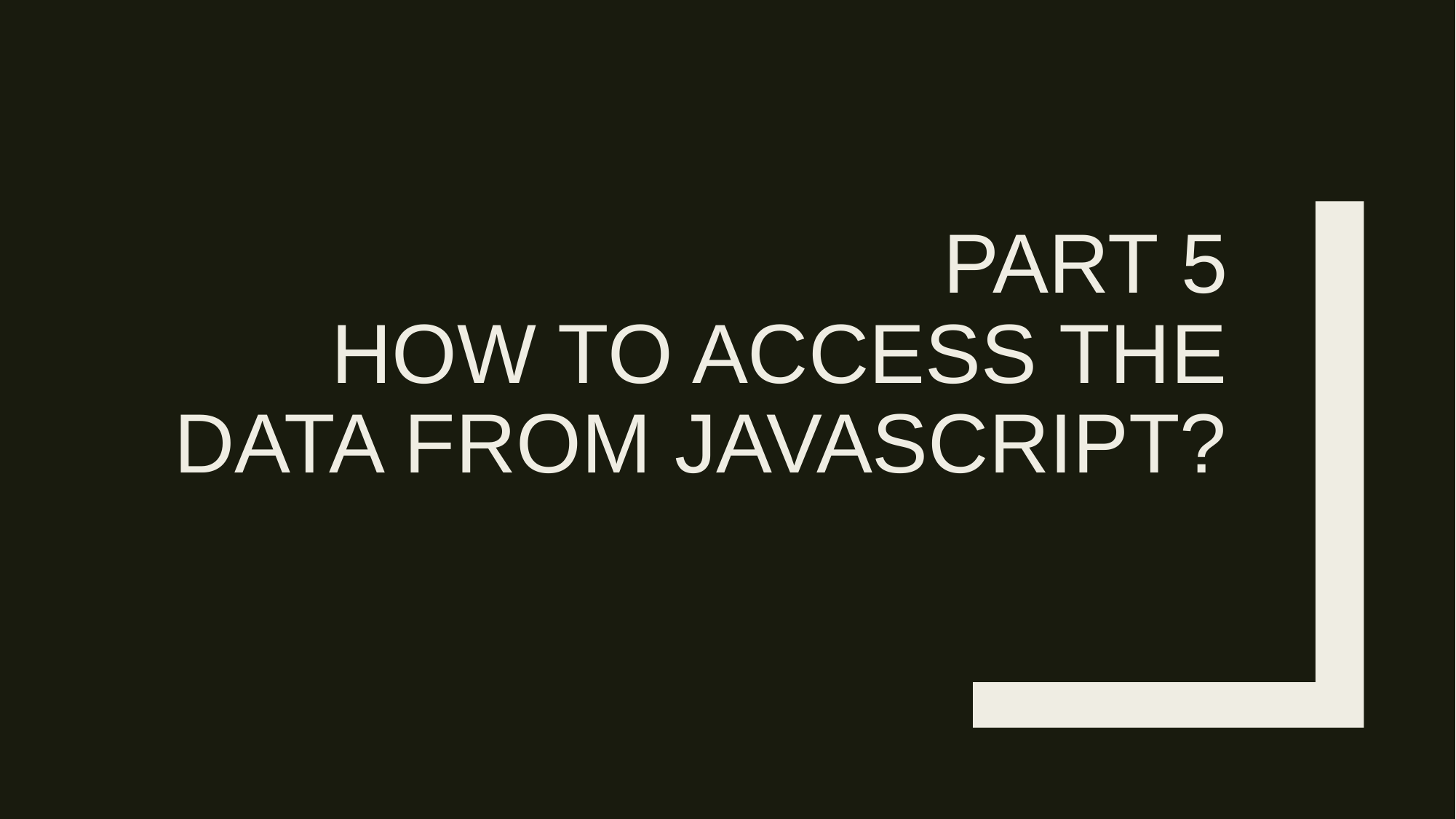

# PART 5 HOW TO ACCESS THE DATA FROM JAVASCRIPT?